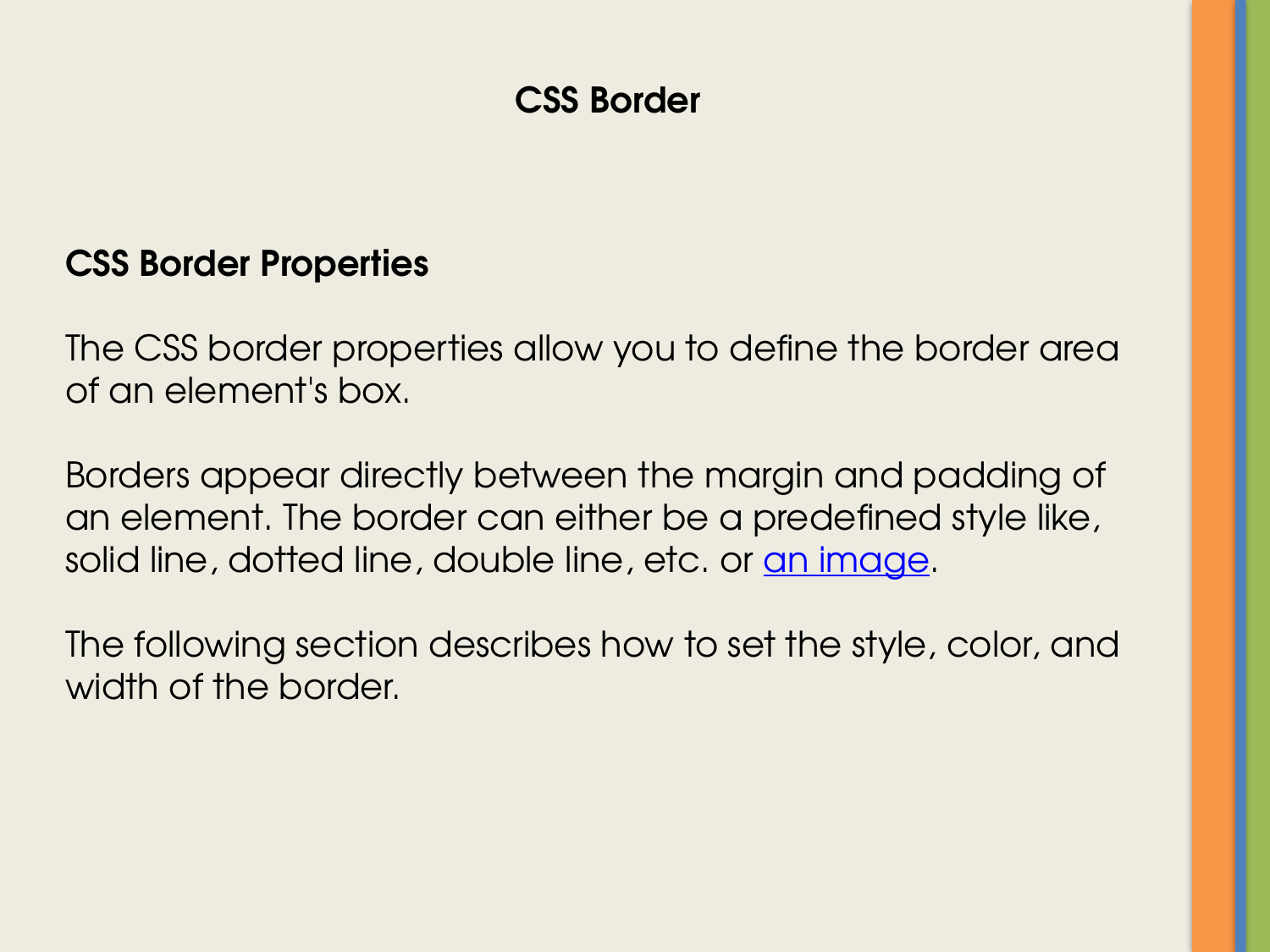

CSS Border
CSS Border Properties

The CSS border properties allow you to define the border area of an element's box.

Borders appear directly between the margin and padding of an element. The border can either be a predefined style like, solid line, dotted line, double line, etc. or an image.

The following section describes how to set the style, color, and width of the border.